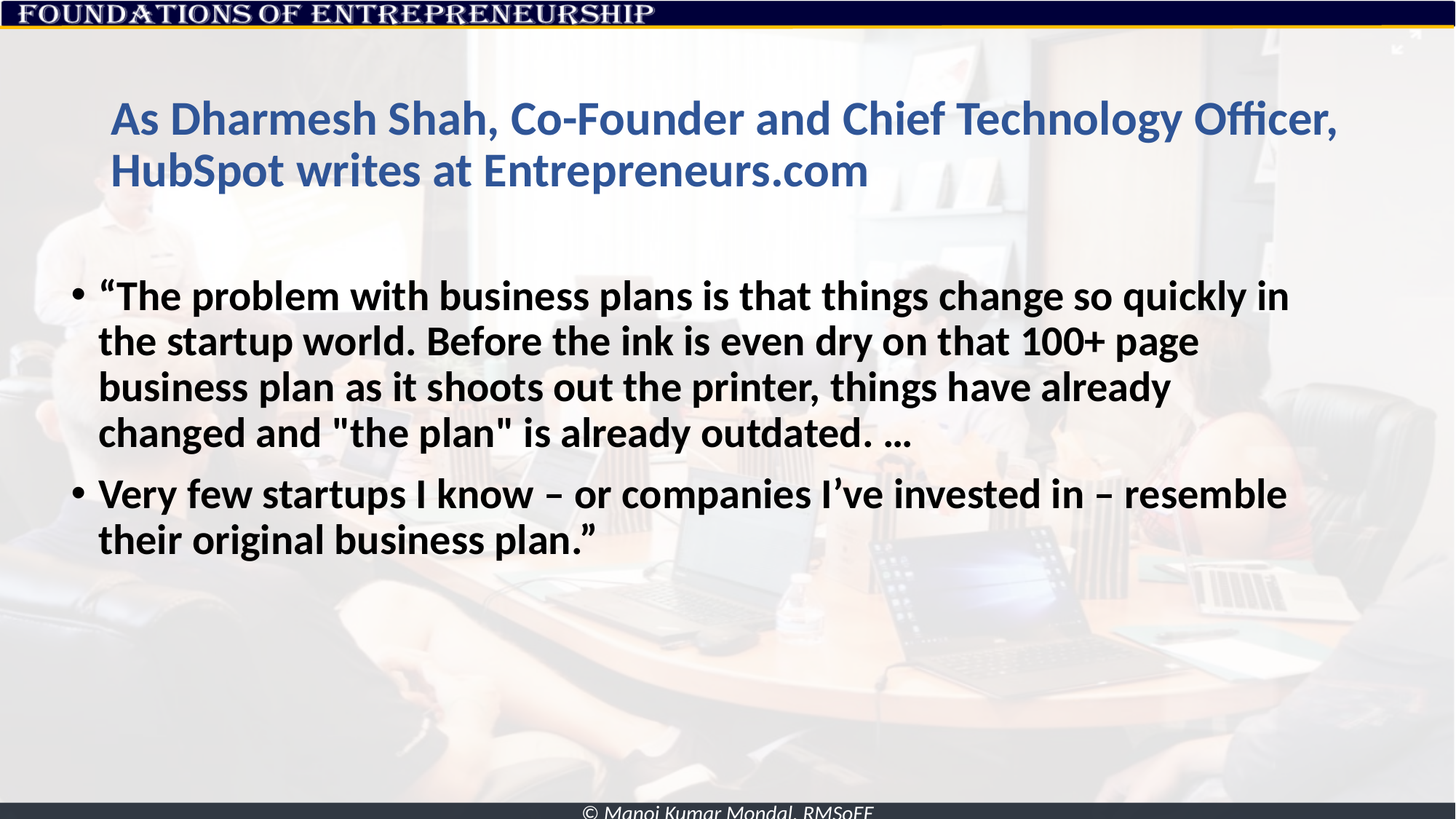

# As Dharmesh Shah, Co-Founder and Chief Technology Officer, HubSpot writes at Entrepreneurs.com
“The problem with business plans is that things change so quickly in the startup world. Before the ink is even dry on that 100+ page business plan as it shoots out the printer, things have already changed and "the plan" is already outdated. …
Very few startups I know – or companies I’ve invested in – resemble their original business plan.”